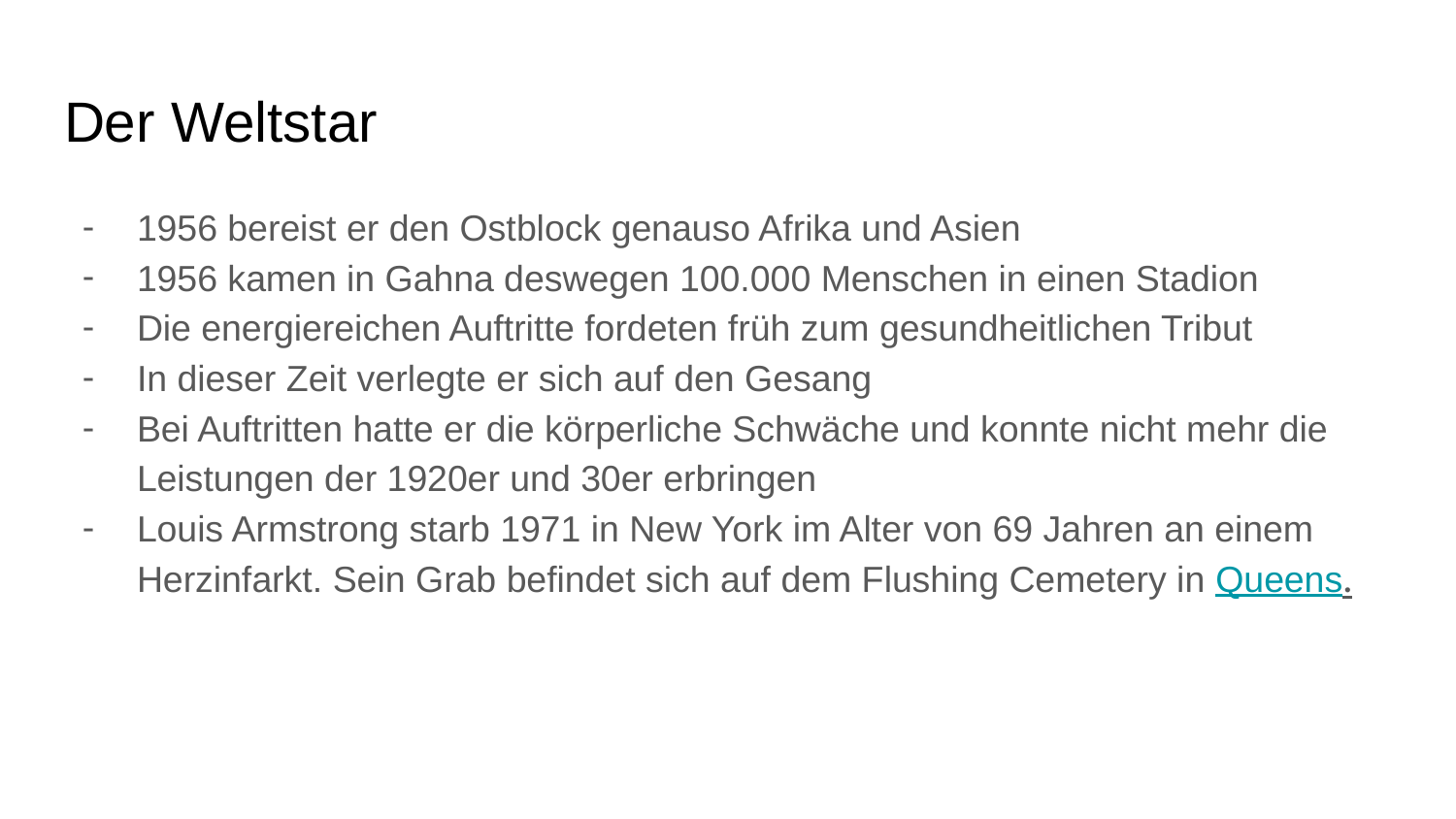

# Der Weltstar
1956 bereist er den Ostblock genauso Afrika und Asien
1956 kamen in Gahna deswegen 100.000 Menschen in einen Stadion
Die energiereichen Auftritte fordeten früh zum gesundheitlichen Tribut
In dieser Zeit verlegte er sich auf den Gesang
Bei Auftritten hatte er die körperliche Schwäche und konnte nicht mehr die Leistungen der 1920er und 30er erbringen
Louis Armstrong starb 1971 in New York im Alter von 69 Jahren an einem Herzinfarkt. Sein Grab befindet sich auf dem Flushing Cemetery in Queens.